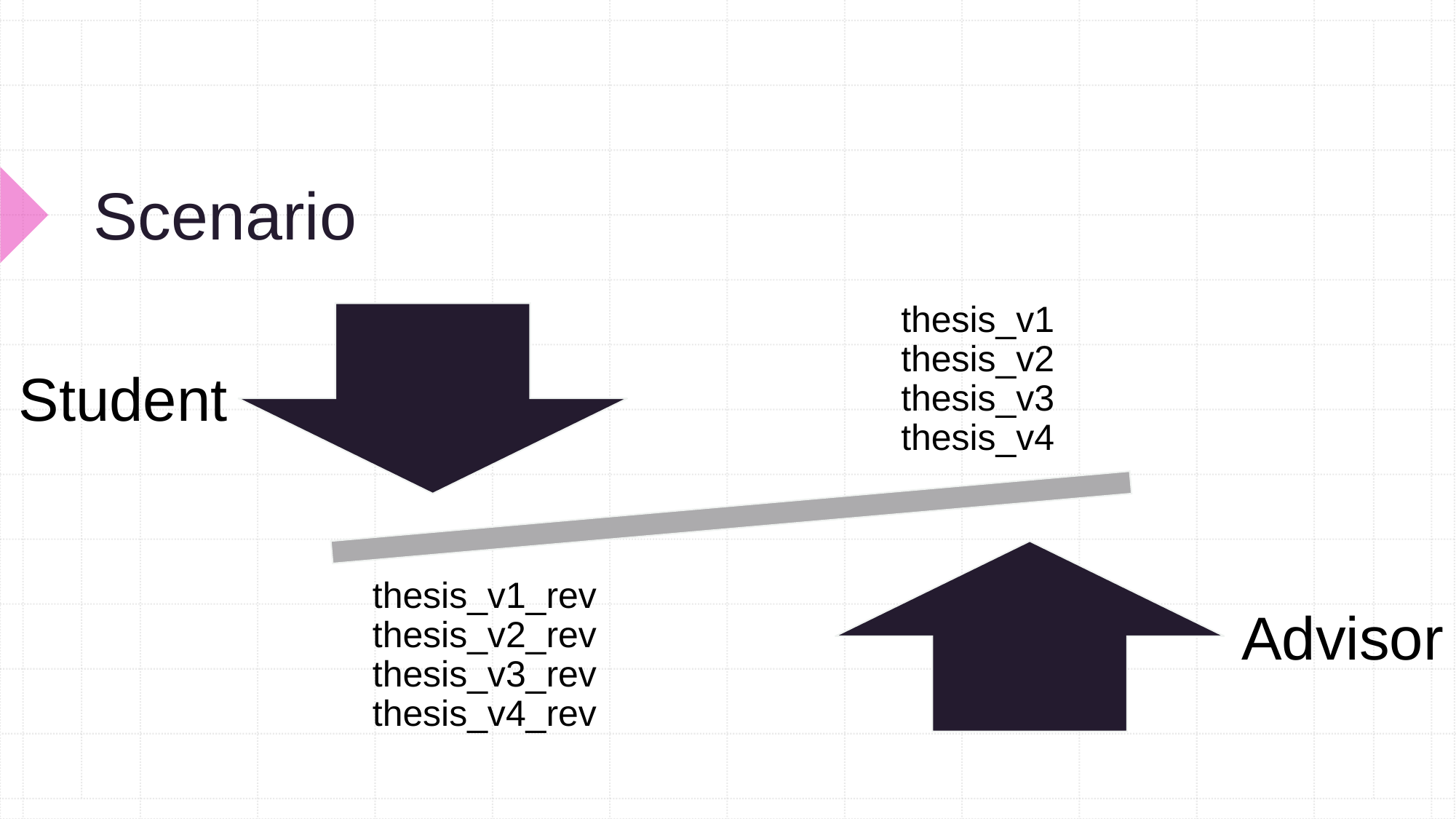

# Scenario
thesis_v1
thesis_v2
thesis_v3
thesis_v4
thesis_v1_rev
thesis_v2_rev
thesis_v3_rev
thesis_v4_rev
Student
Advisor